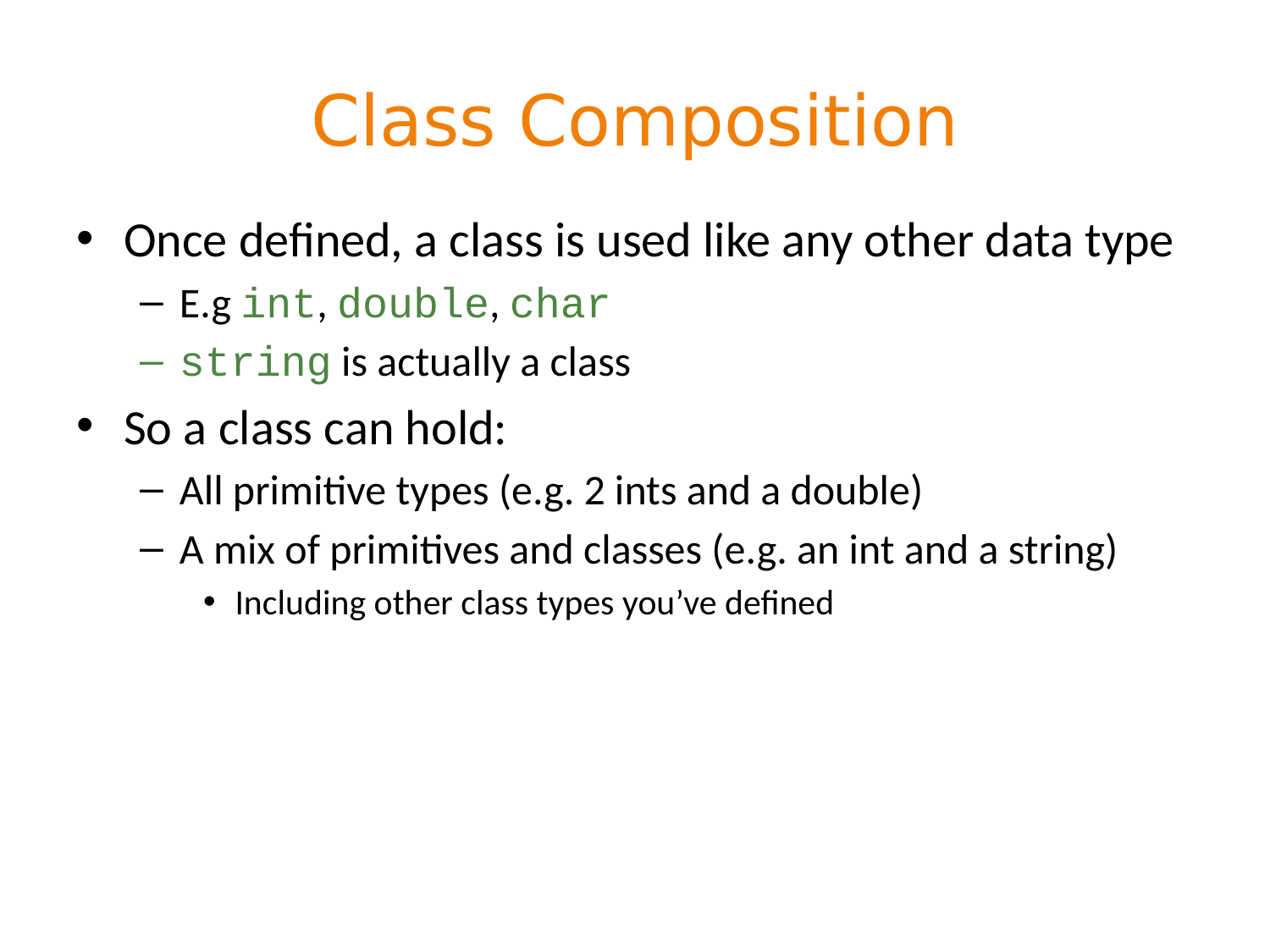

# Class Composition
Once defined, a class is used like any other data type
E.g int, double, char
string is actually a class
So a class can hold:
All primitive types (e.g. 2 ints and a double)
A mix of primitives and classes (e.g. an int and a string)
Including other class types you’ve defined